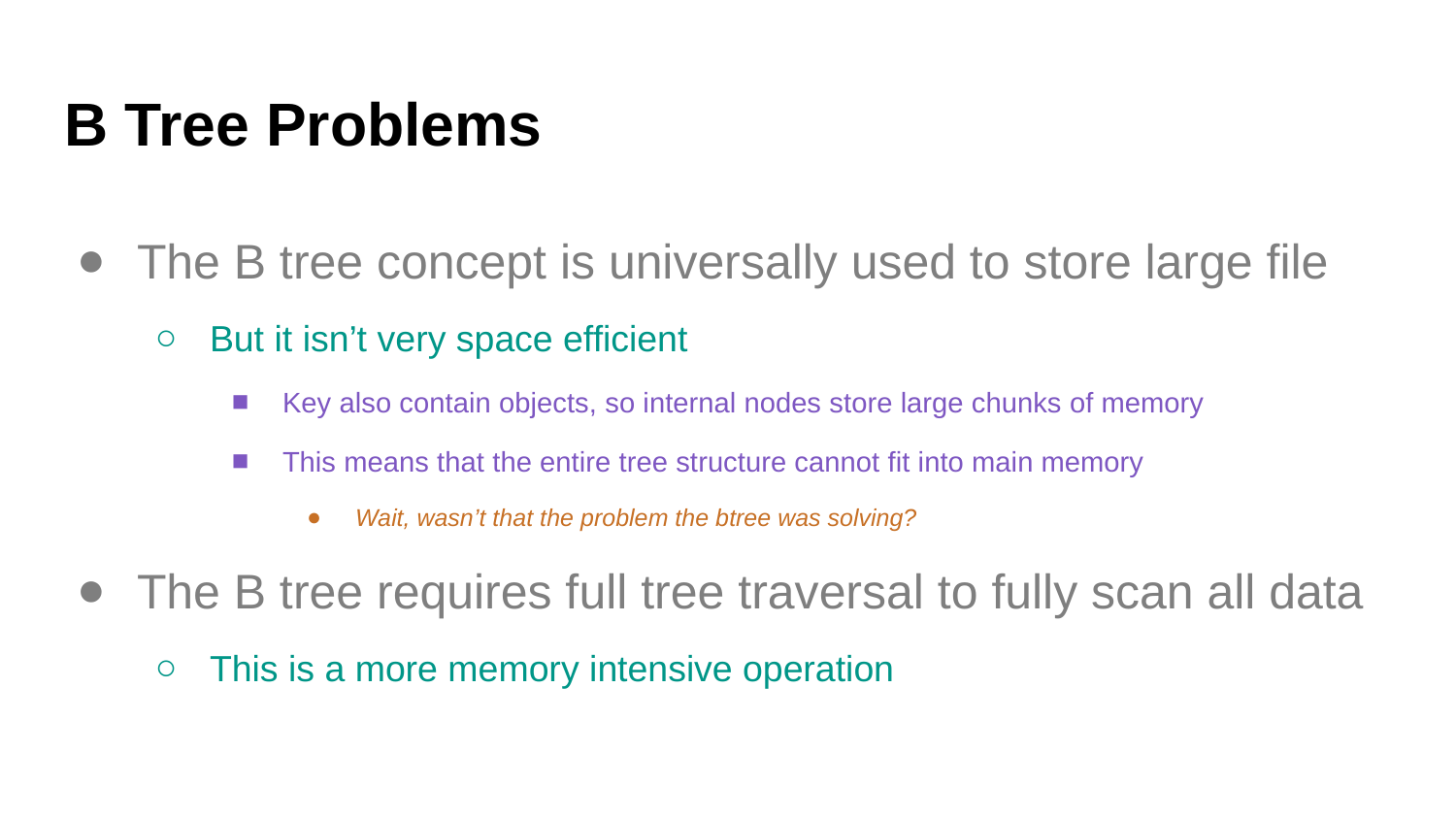

# B Tree Problems
The B tree concept is universally used to store large file
But it isn’t very space efficient
Key also contain objects, so internal nodes store large chunks of memory
This means that the entire tree structure cannot fit into main memory
Wait, wasn’t that the problem the btree was solving?
The B tree requires full tree traversal to fully scan all data
This is a more memory intensive operation